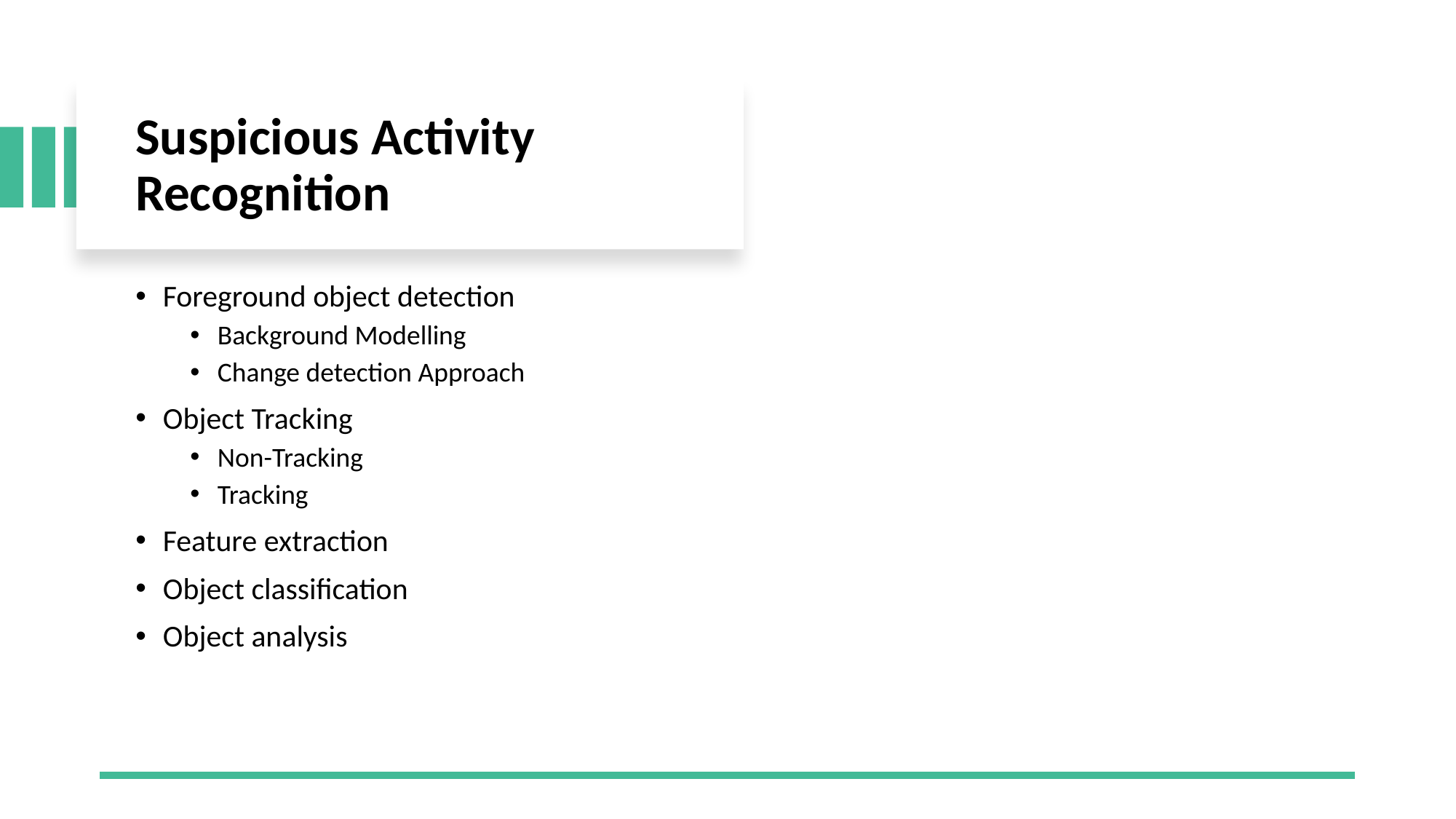

# Suspicious Activity Recognition

Foreground object detection
Background Modelling
Change detection Approach
Object Tracking
Non-Tracking
Tracking
Feature extraction
Object classification
Object analysis